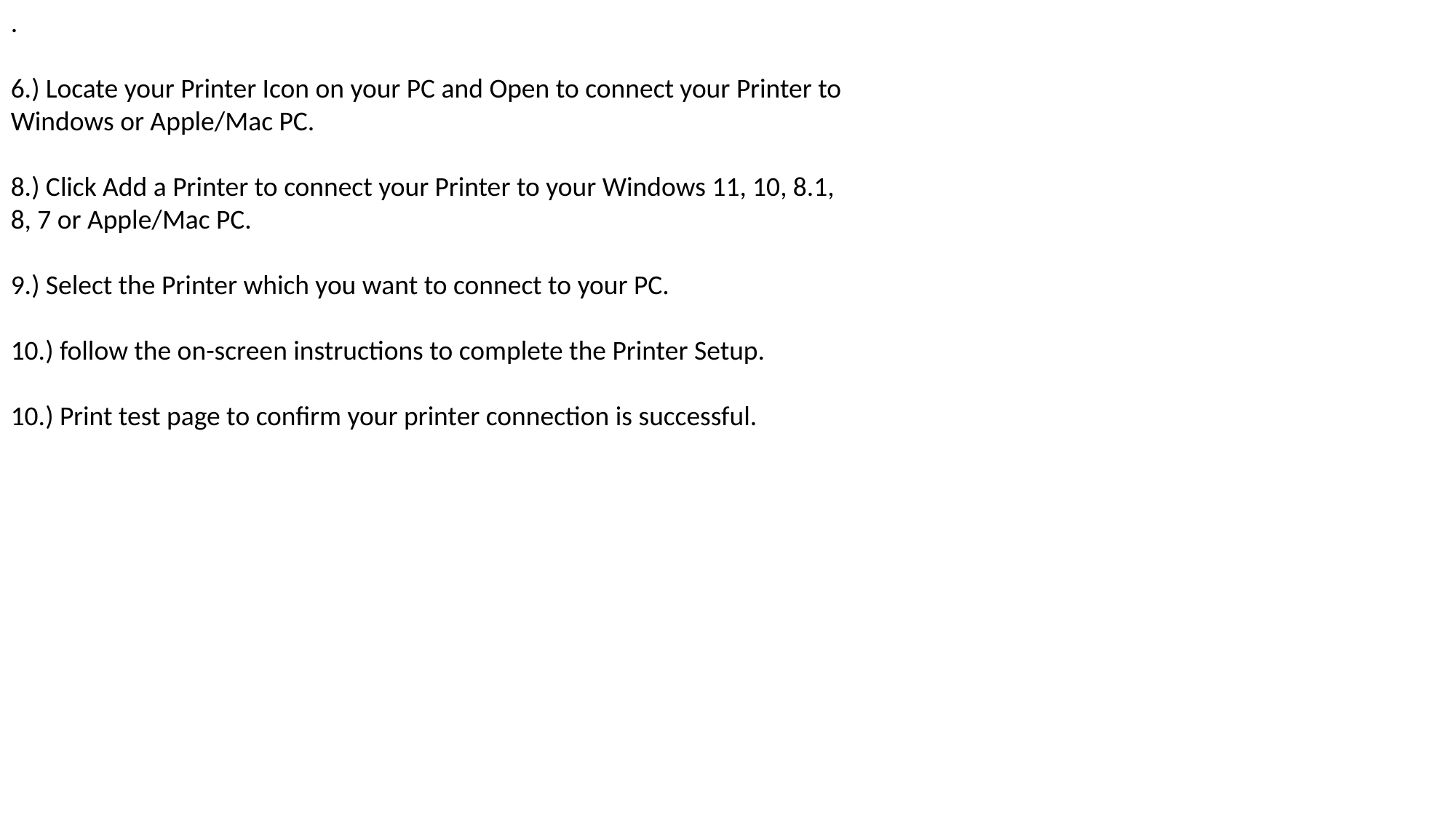

.
6.) Locate your Printer Icon on your PC and Open to connect your Printer to Windows or Apple/Mac PC.
8.) Click Add a Printer to connect your Printer to your Windows 11, 10, 8.1, 8, 7 or Apple/Mac PC.
9.) Select the Printer which you want to connect to your PC.
10.) follow the on-screen instructions to complete the Printer Setup.

10.) Print test page to confirm your printer connection is successful.